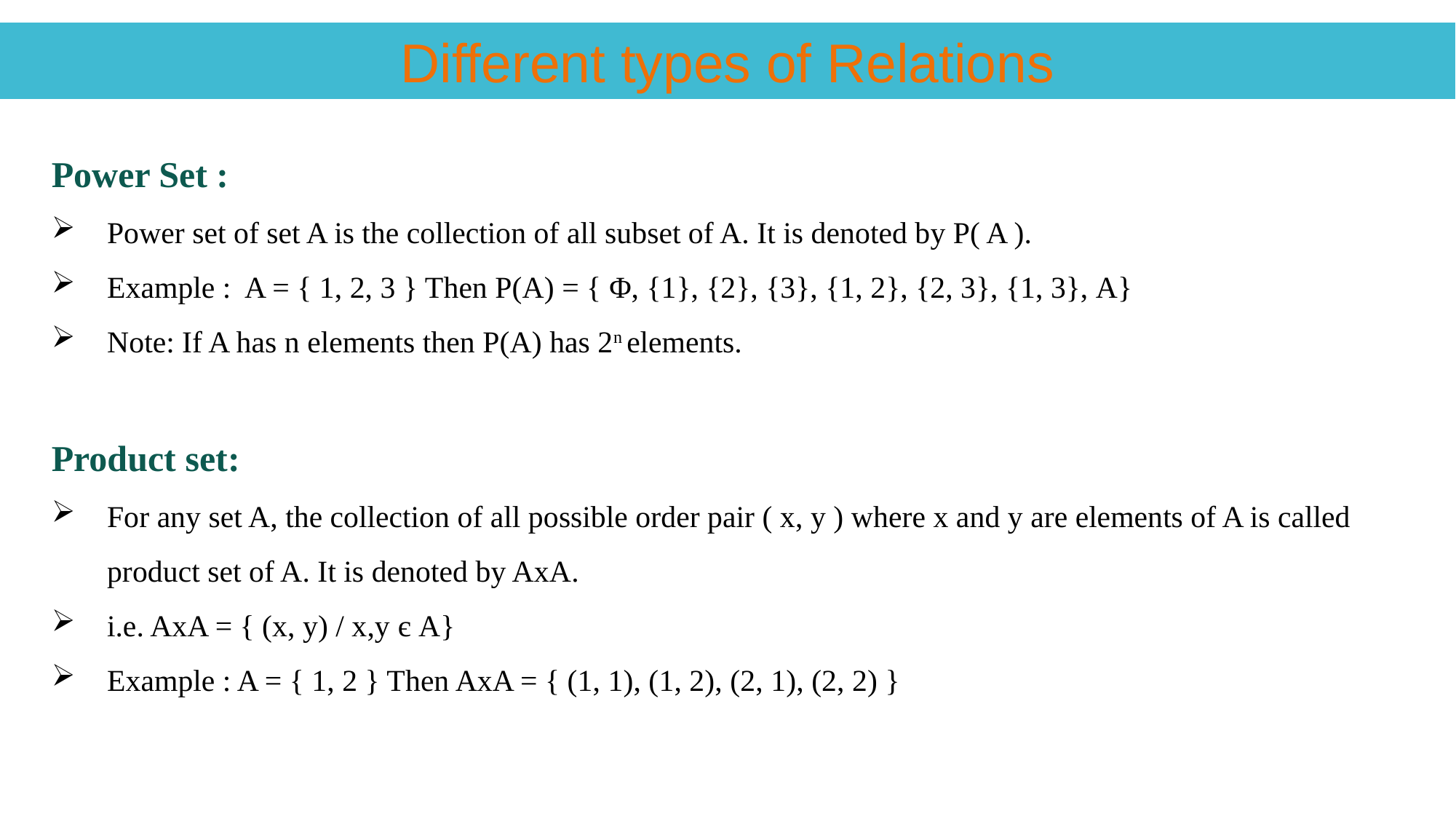

Different types of Relations
Power Set :
Power set of set A is the collection of all subset of A. It is denoted by P( A ).
Example :  A = { 1, 2, 3 } Then P(A) = { Φ, {1}, {2}, {3}, {1, 2}, {2, 3}, {1, 3}, A}
Note: If A has n elements then P(A) has 2n elements.

Product set:
For any set A, the collection of all possible order pair ( x, y ) where x and y are elements of A is called product set of A. It is denoted by AxA.
i.e. AxA = { (x, y) / x,y є A}
Example : A = { 1, 2 } Then AxA = { (1, 1), (1, 2), (2, 1), (2, 2) }